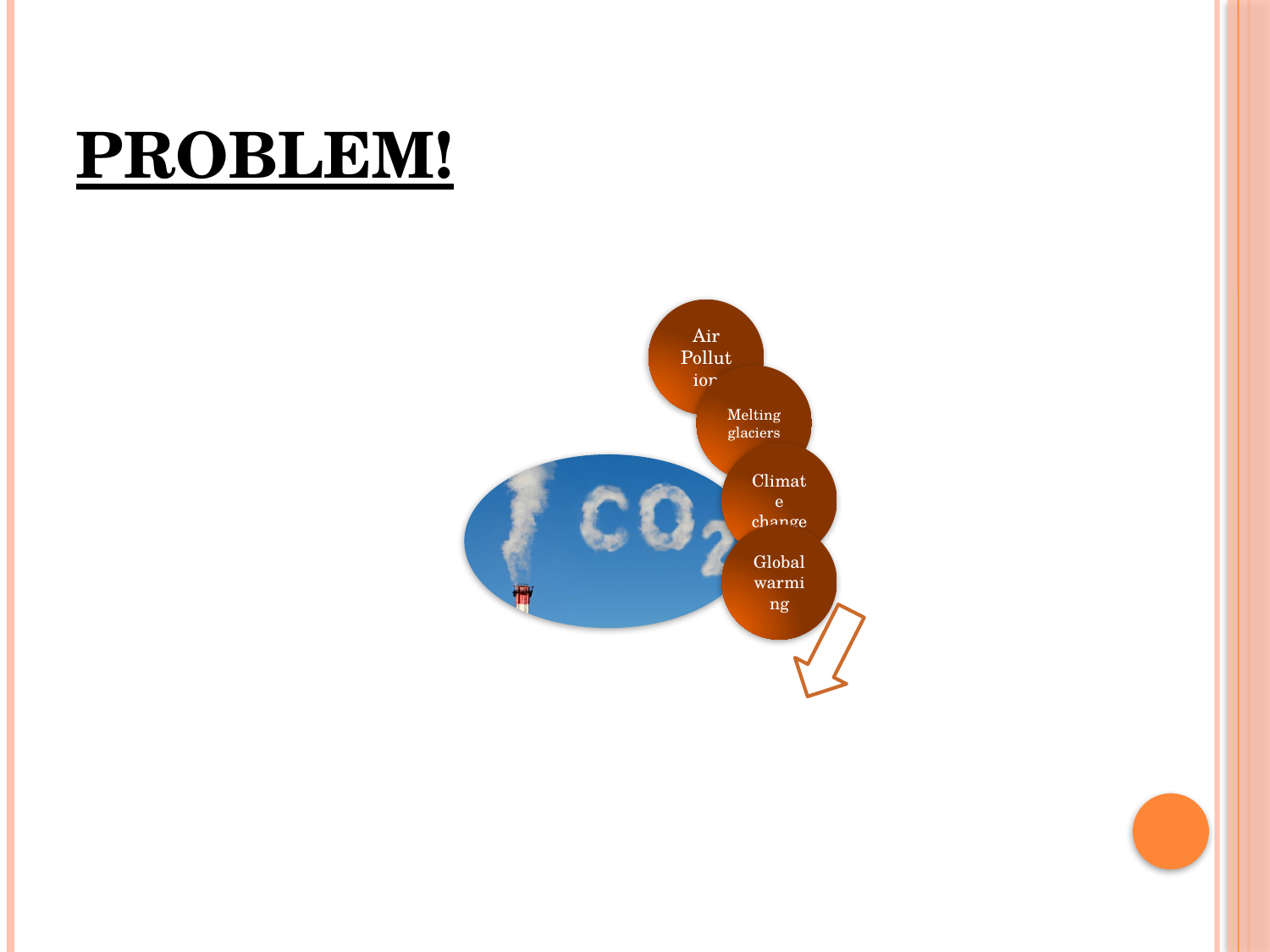

# Problem!
Melting glaciers
Climate change
Global warming
Air Pollution